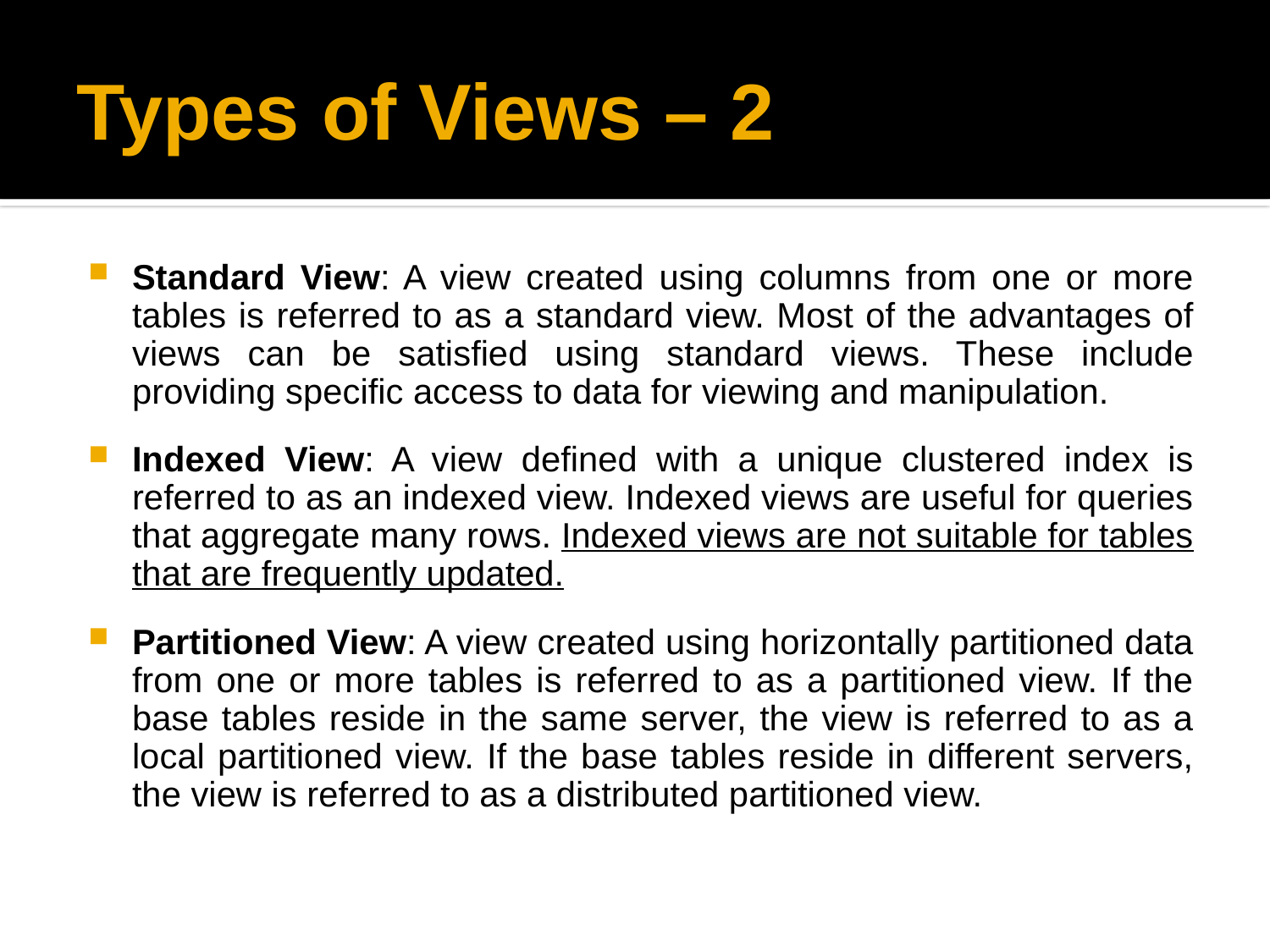

# Types of Views – 2
Standard View: A view created using columns from one or more tables is referred to as a standard view. Most of the advantages of views can be satisfied using standard views. These include providing specific access to data for viewing and manipulation.
Indexed View: A view defined with a unique clustered index is referred to as an indexed view. Indexed views are useful for queries that aggregate many rows. Indexed views are not suitable for tables that are frequently updated.
Partitioned View: A view created using horizontally partitioned data from one or more tables is referred to as a partitioned view. If the base tables reside in the same server, the view is referred to as a local partitioned view. If the base tables reside in different servers, the view is referred to as a distributed partitioned view.